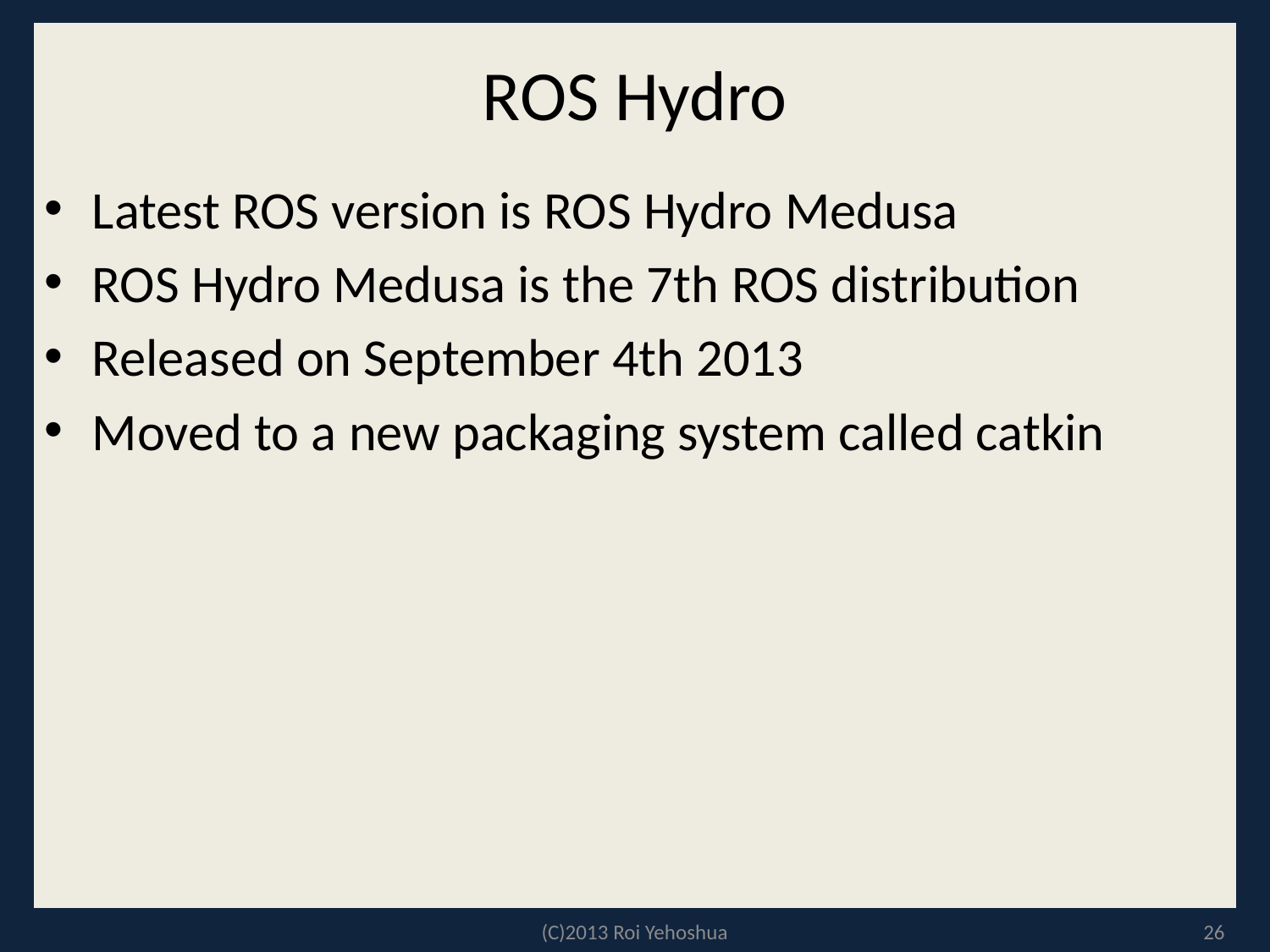

# ROS Hydro
Latest ROS version is ROS Hydro Medusa
ROS Hydro Medusa is the 7th ROS distribution
Released on September 4th 2013
Moved to a new packaging system called catkin

(C)2013 Roi Yehoshua
26